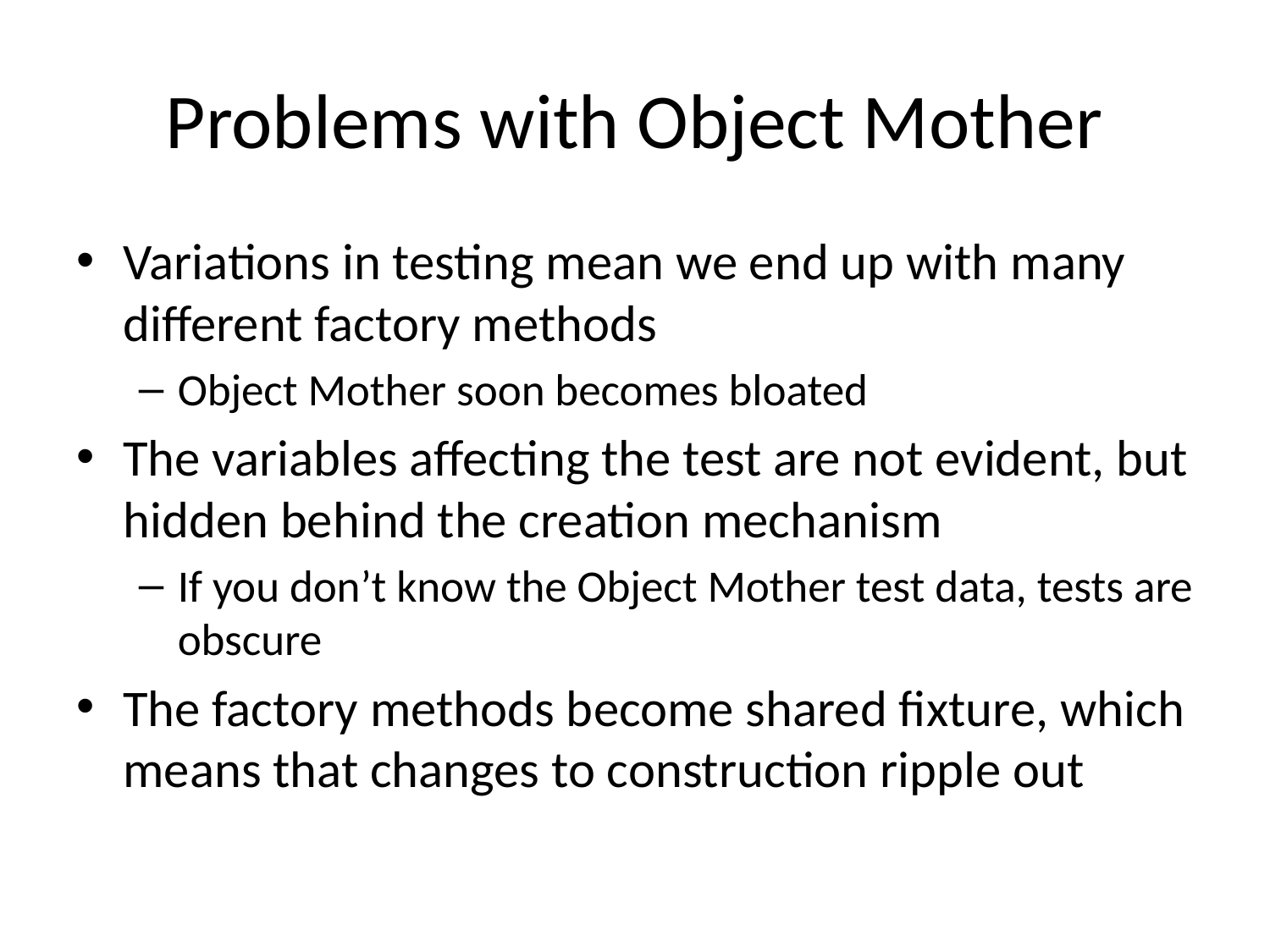

# Problems with Object Mother
Variations in testing mean we end up with many different factory methods
Object Mother soon becomes bloated
The variables affecting the test are not evident, but hidden behind the creation mechanism
If you don’t know the Object Mother test data, tests are obscure
The factory methods become shared fixture, which means that changes to construction ripple out